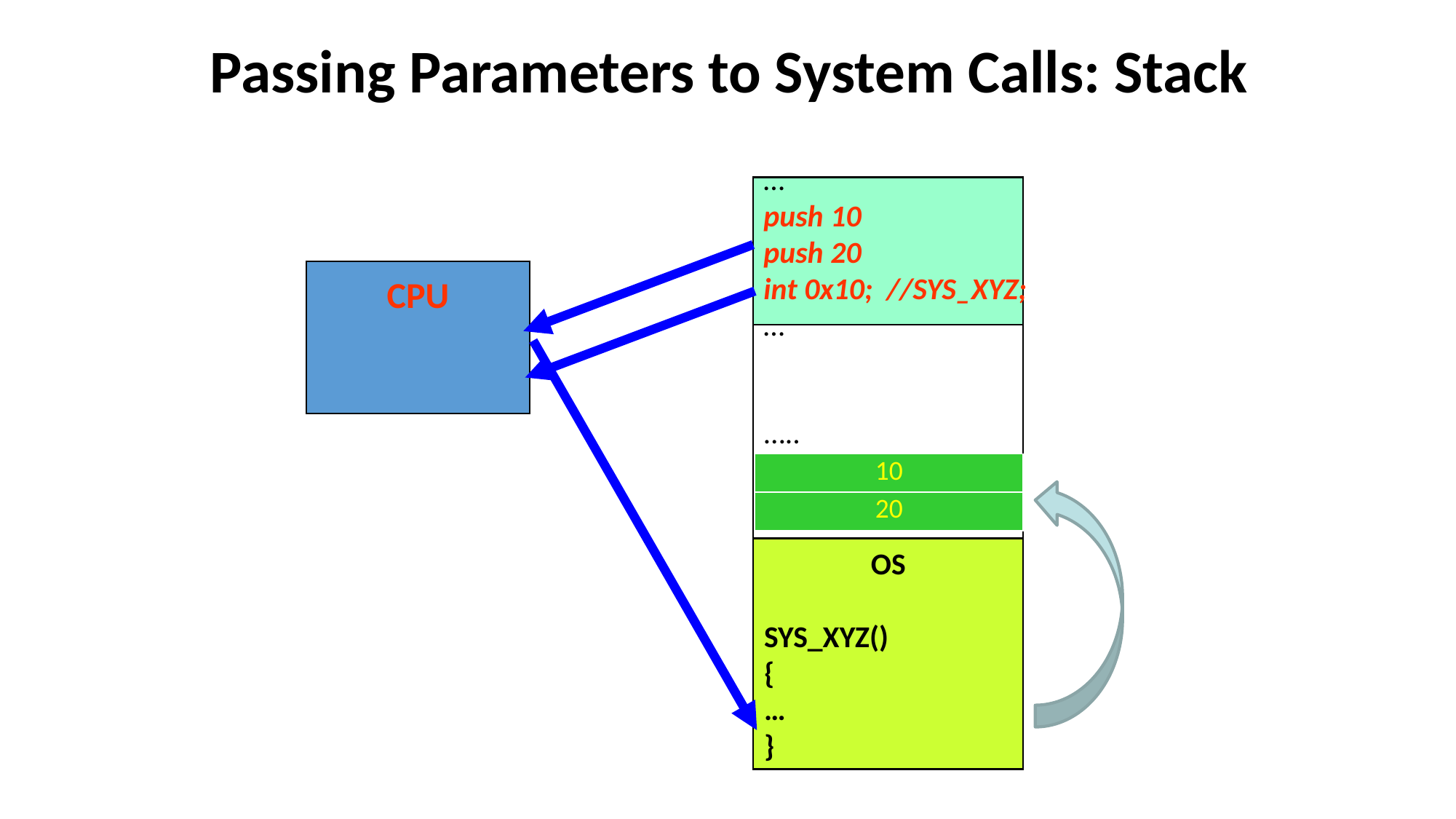

# Passing Parameters to System Calls: Stack
…
push 10
push 20
int 0x10;  //SYS_XYZ;
…
CPU

…..
| 10 |
| --- |
| 20 |

OS

SYS_XYZ()
{
…
}